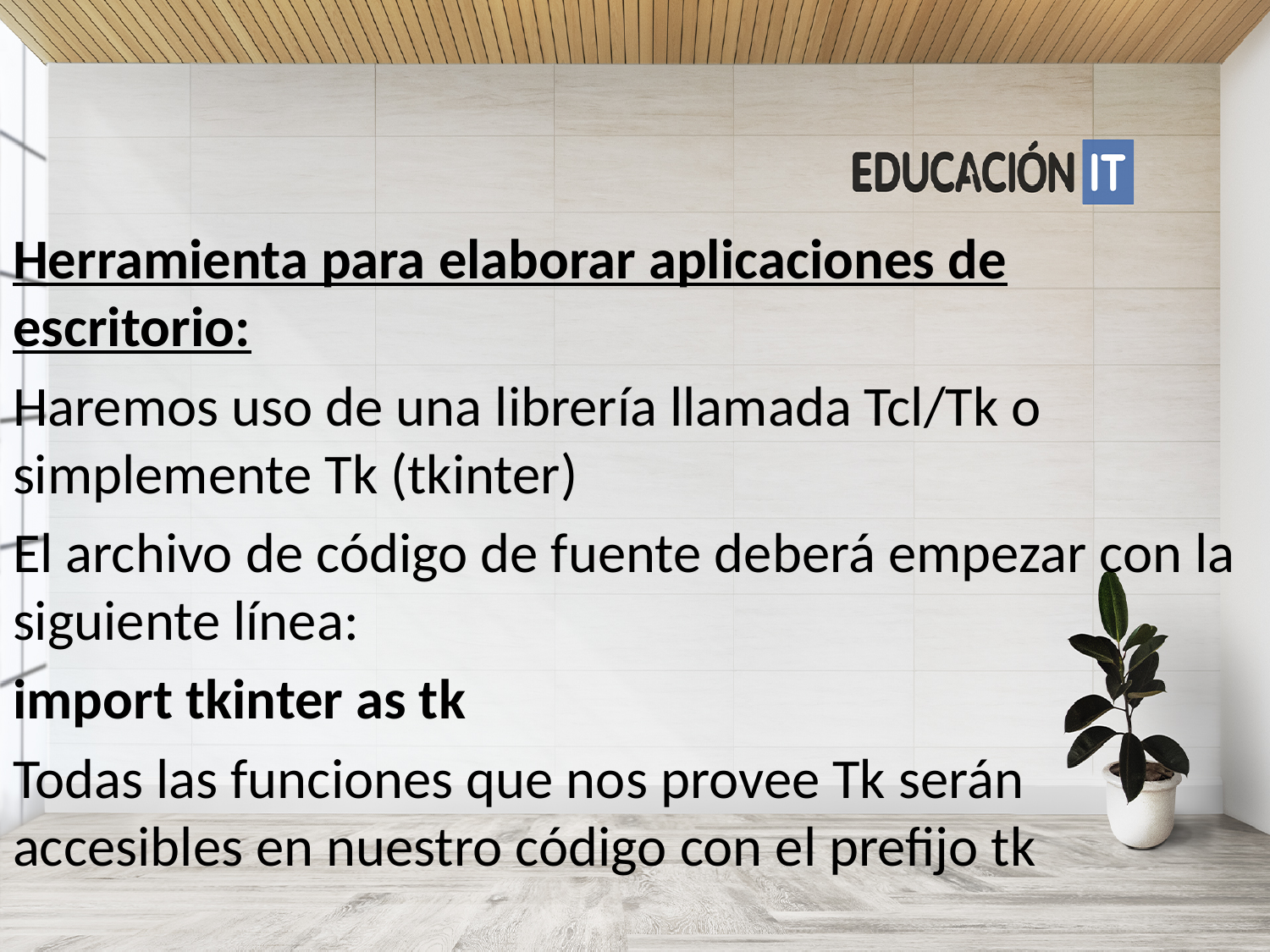

Herramienta para elaborar aplicaciones de escritorio:
Haremos uso de una librería llamada Tcl/Tk o simplemente Tk (tkinter)
El archivo de código de fuente deberá empezar con la siguiente línea:
import tkinter as tk
Todas las funciones que nos provee Tk serán accesibles en nuestro código con el prefijo tk